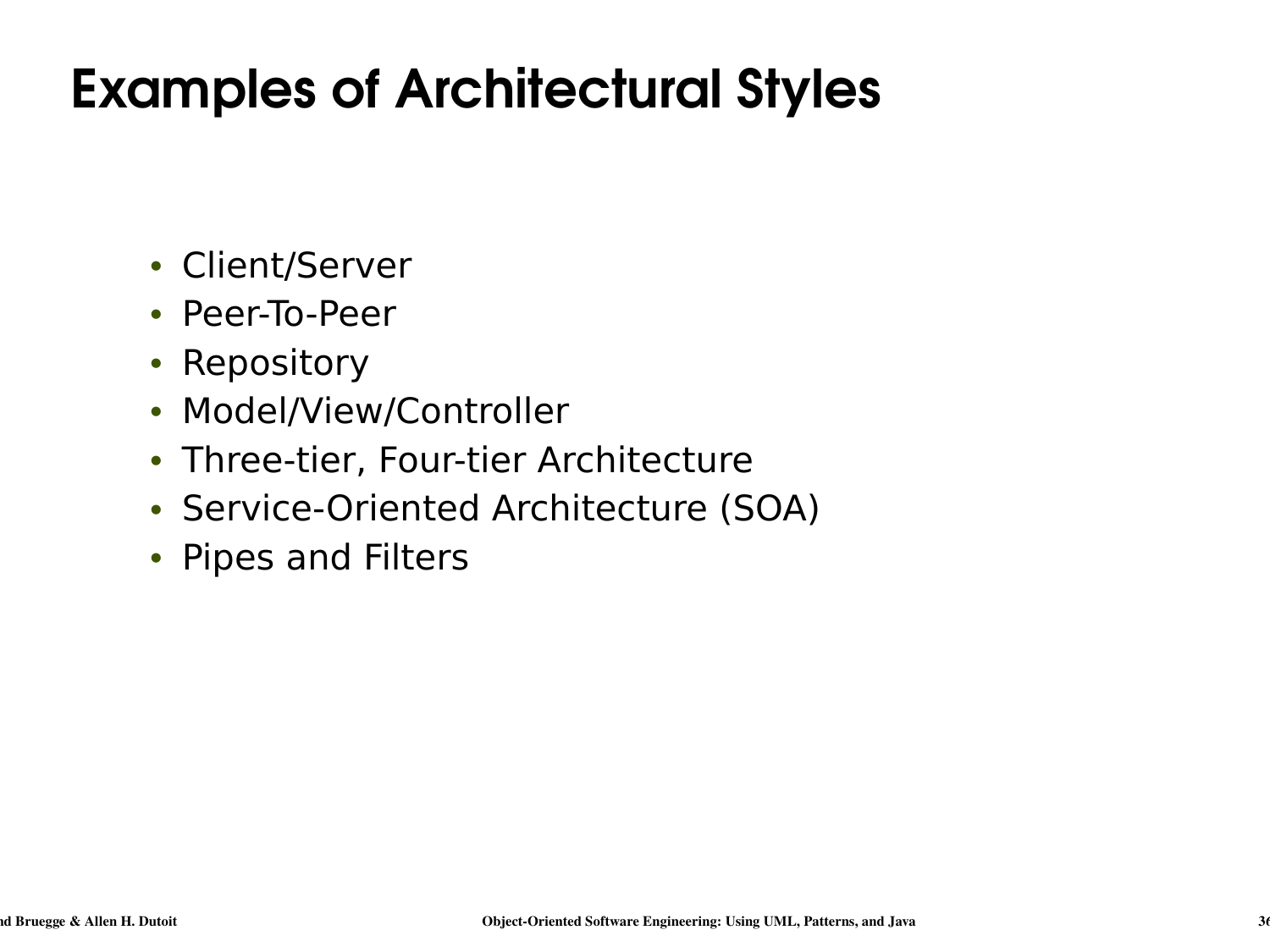

# Examples of Architectural Styles

Client/Server
Peer-To-Peer
Repository
Model/View/Controller
Three-tier, Four-tier Architecture
Service-Oriented Architecture (SOA)
Pipes and Filters